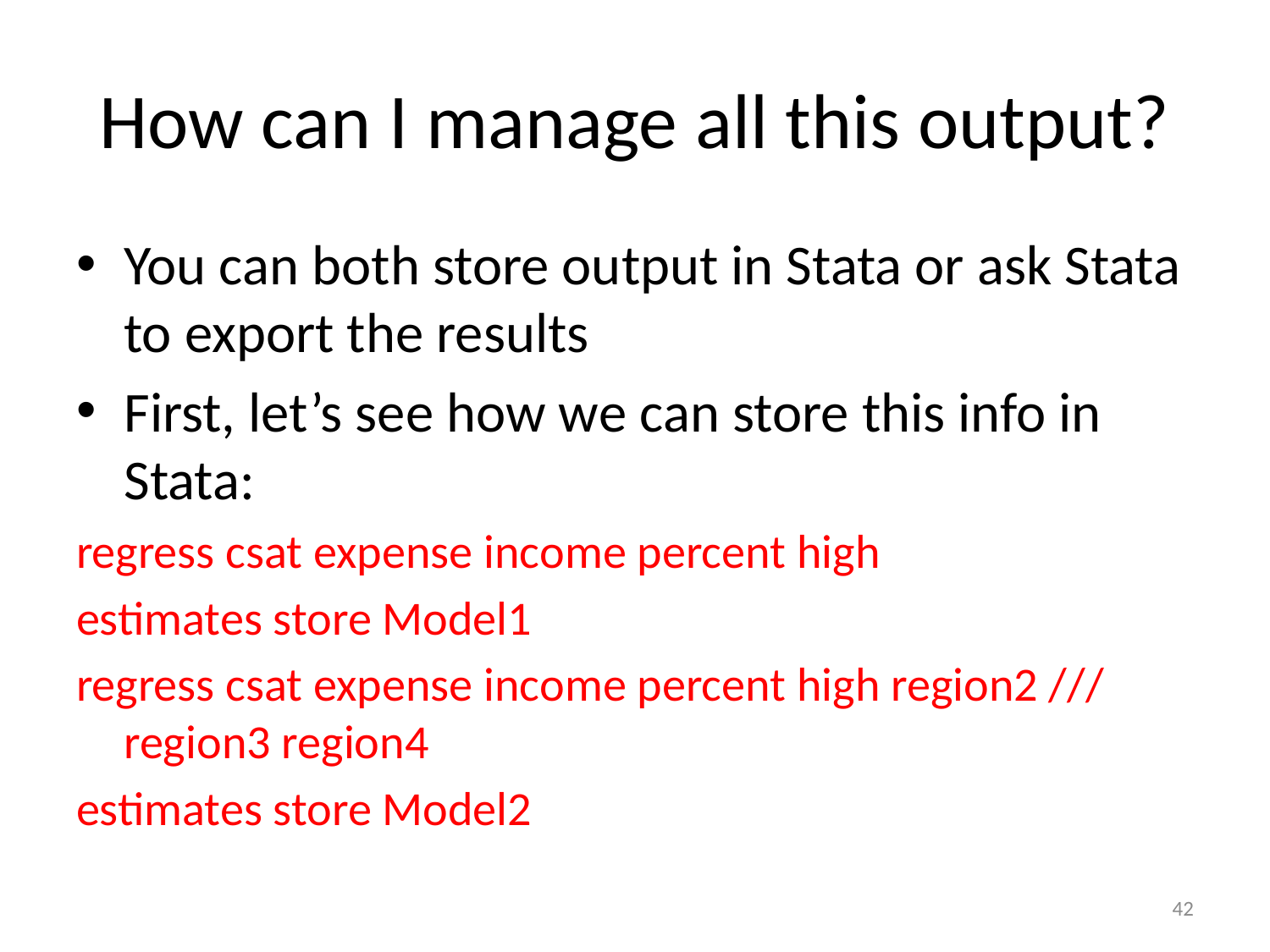

# How can I manage all this output?
You can both store output in Stata or ask Stata to export the results
First, let’s see how we can store this info in Stata:
regress csat expense income percent high
estimates store Model1
regress csat expense income percent high region2 /// region3 region4
estimates store Model2
42